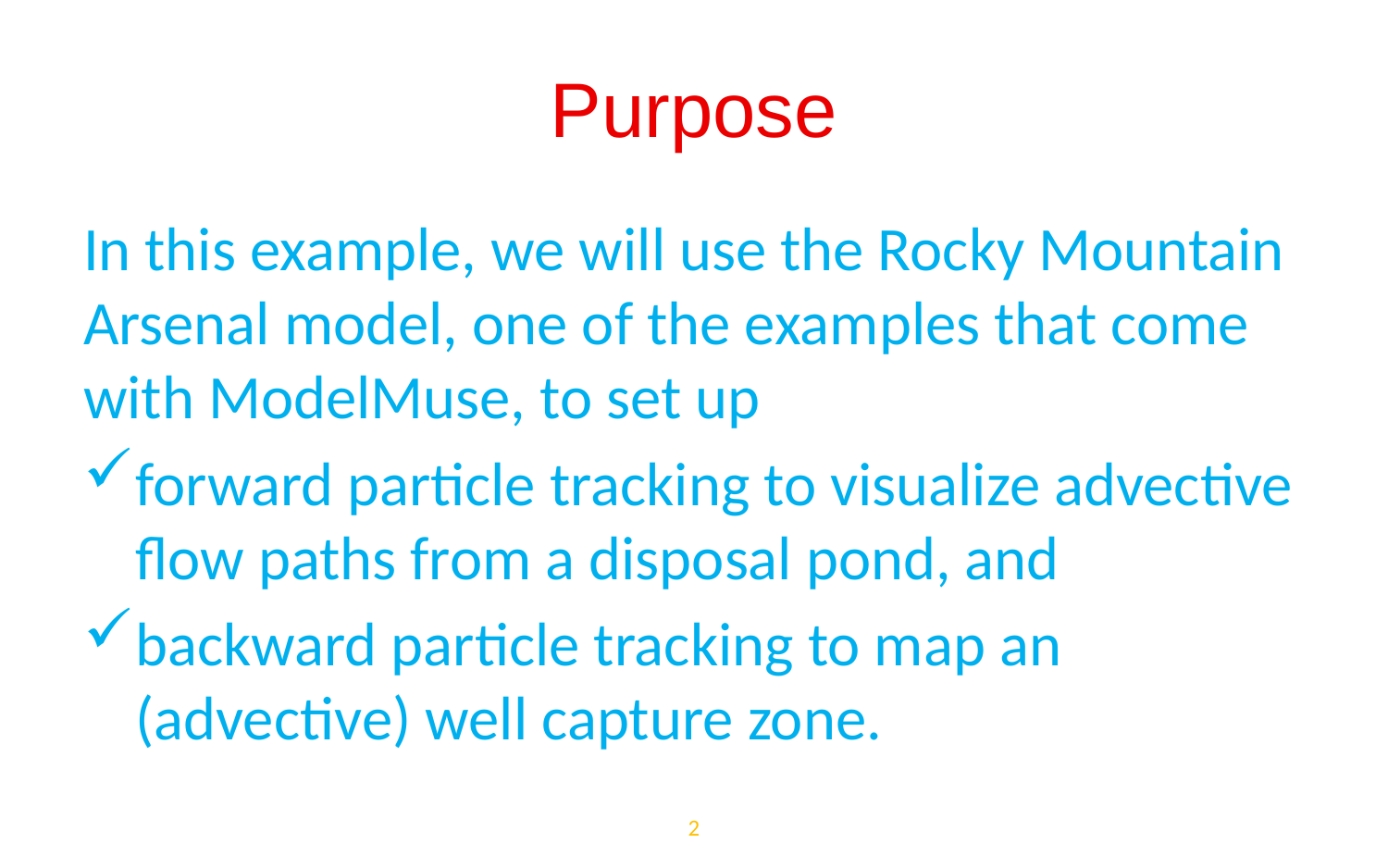

# Purpose
In this example, we will use the Rocky Mountain Arsenal model, one of the examples that come with ModelMuse, to set up
forward particle tracking to visualize advective flow paths from a disposal pond, and
backward particle tracking to map an (advective) well capture zone.
2